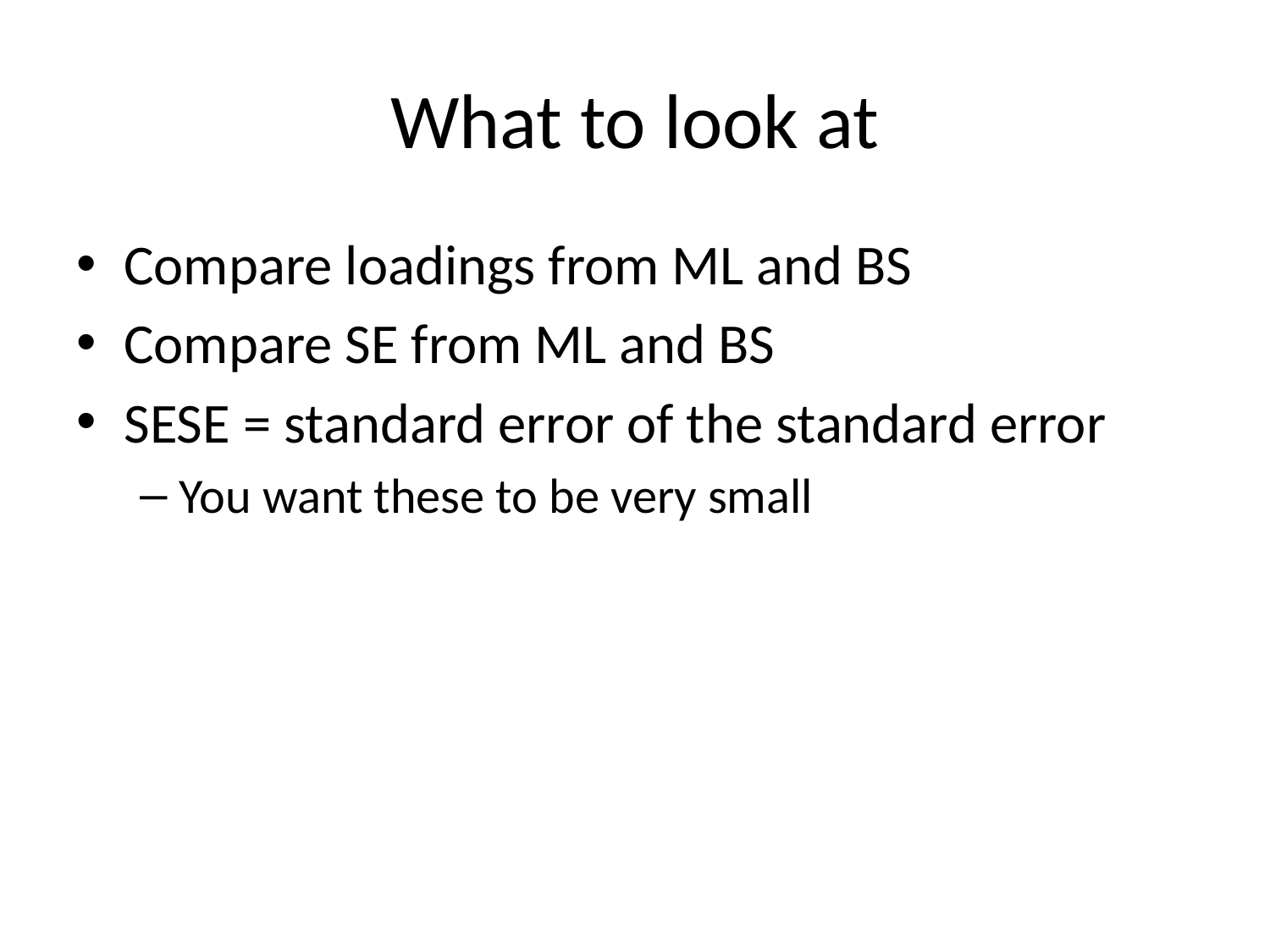

# What to look at
Compare loadings from ML and BS
Compare SE from ML and BS
SESE = standard error of the standard error
You want these to be very small